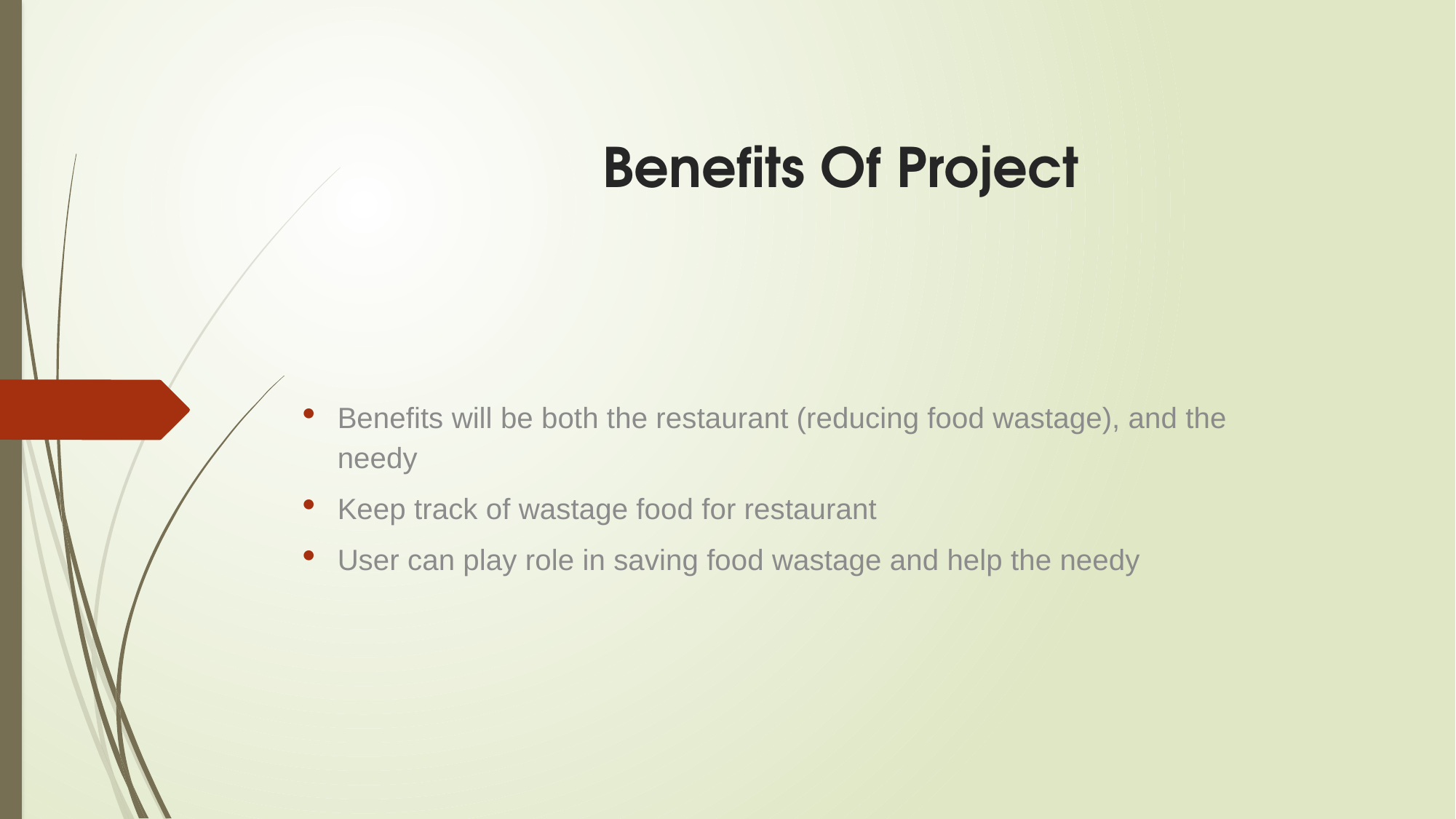

# Benefits Of Project

Benefits will be both the restaurant (reducing food wastage), and the needy
Keep track of wastage food for restaurant
User can play role in saving food wastage and help the needy